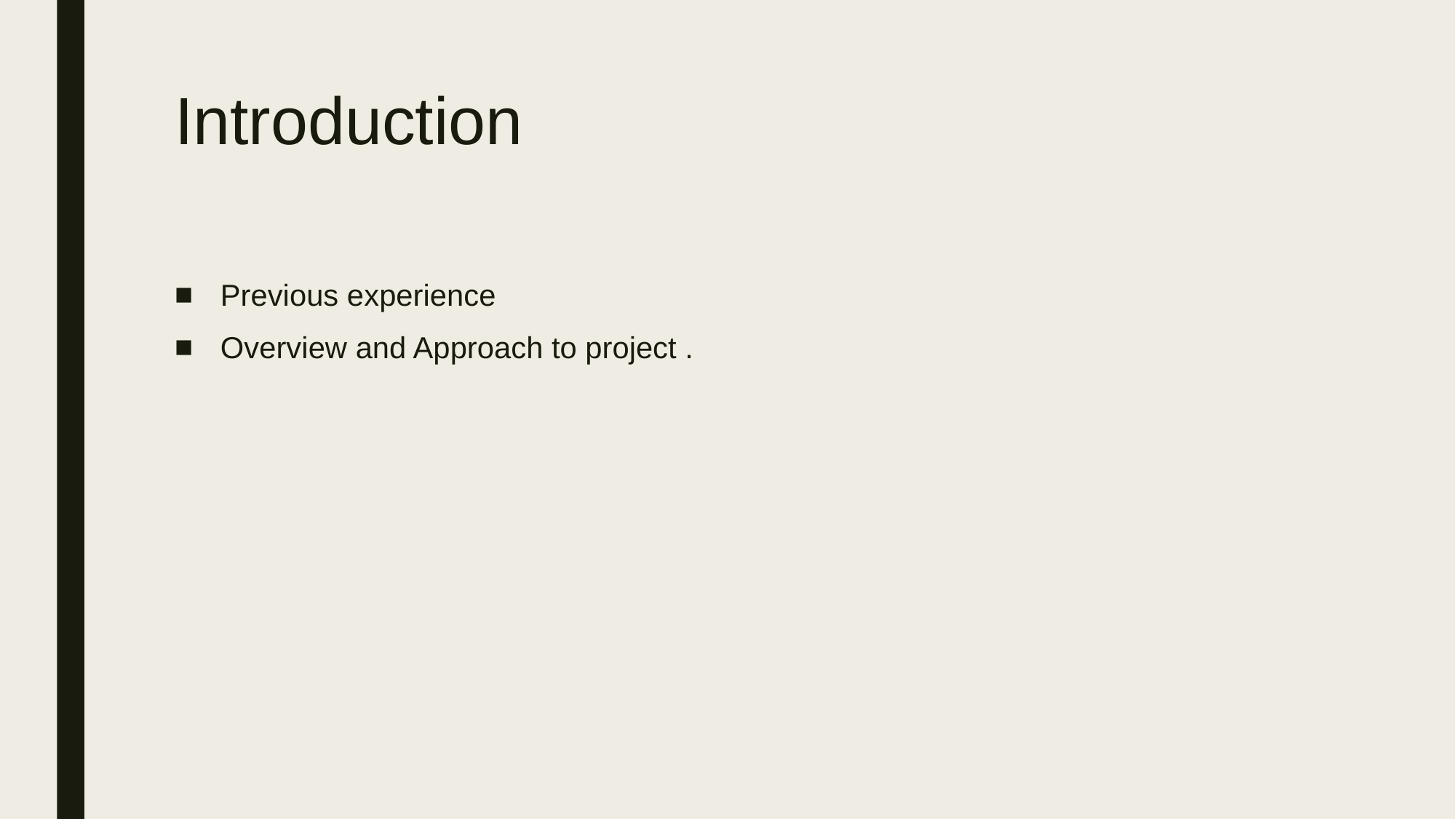

# Introduction
Previous experience
Overview and Approach to project .